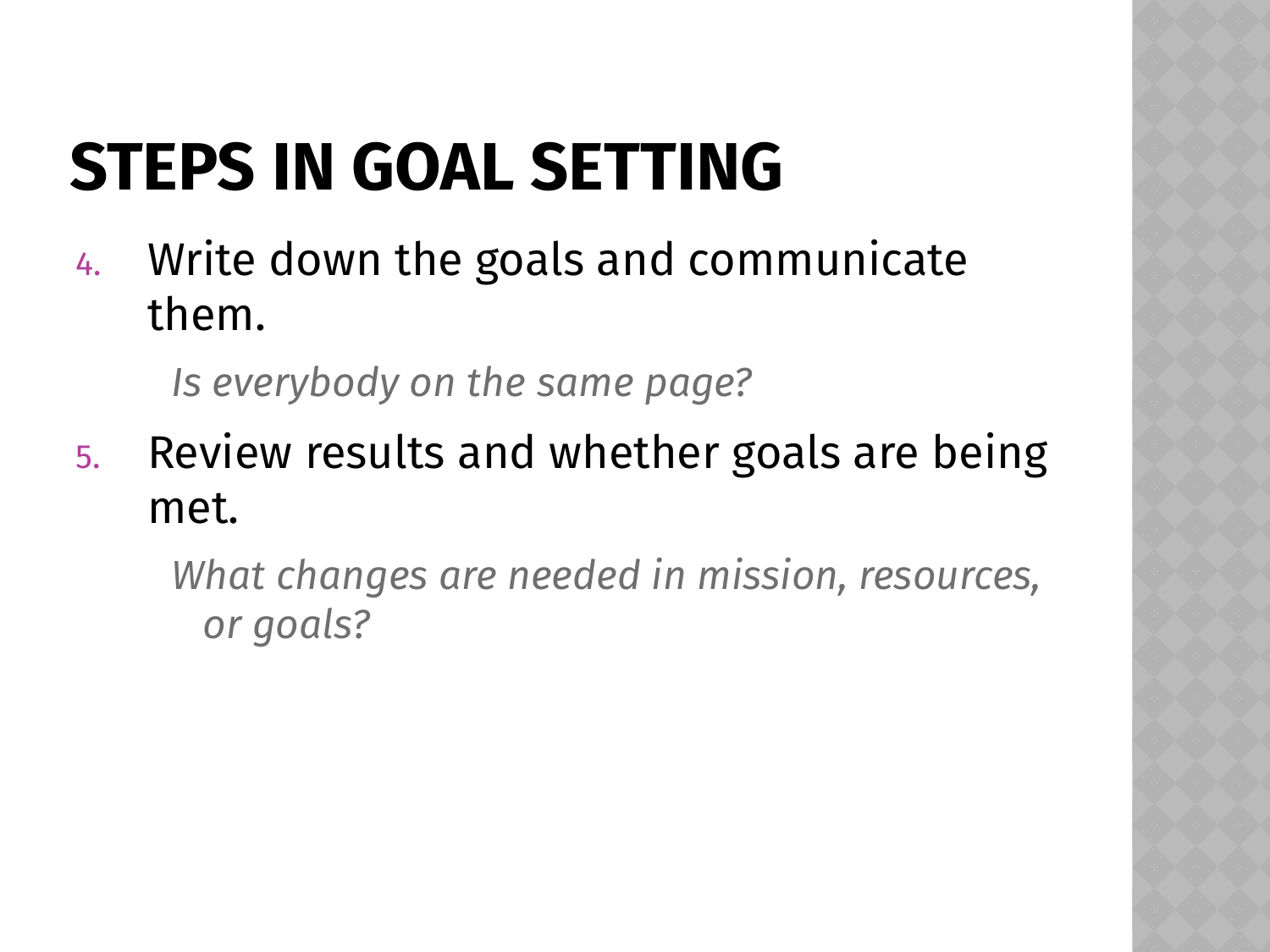

# Steps in Goal Setting
Write down the goals and communicate them.
Is everybody on the same page?
Review results and whether goals are being met.
What changes are needed in mission, resources, or goals?